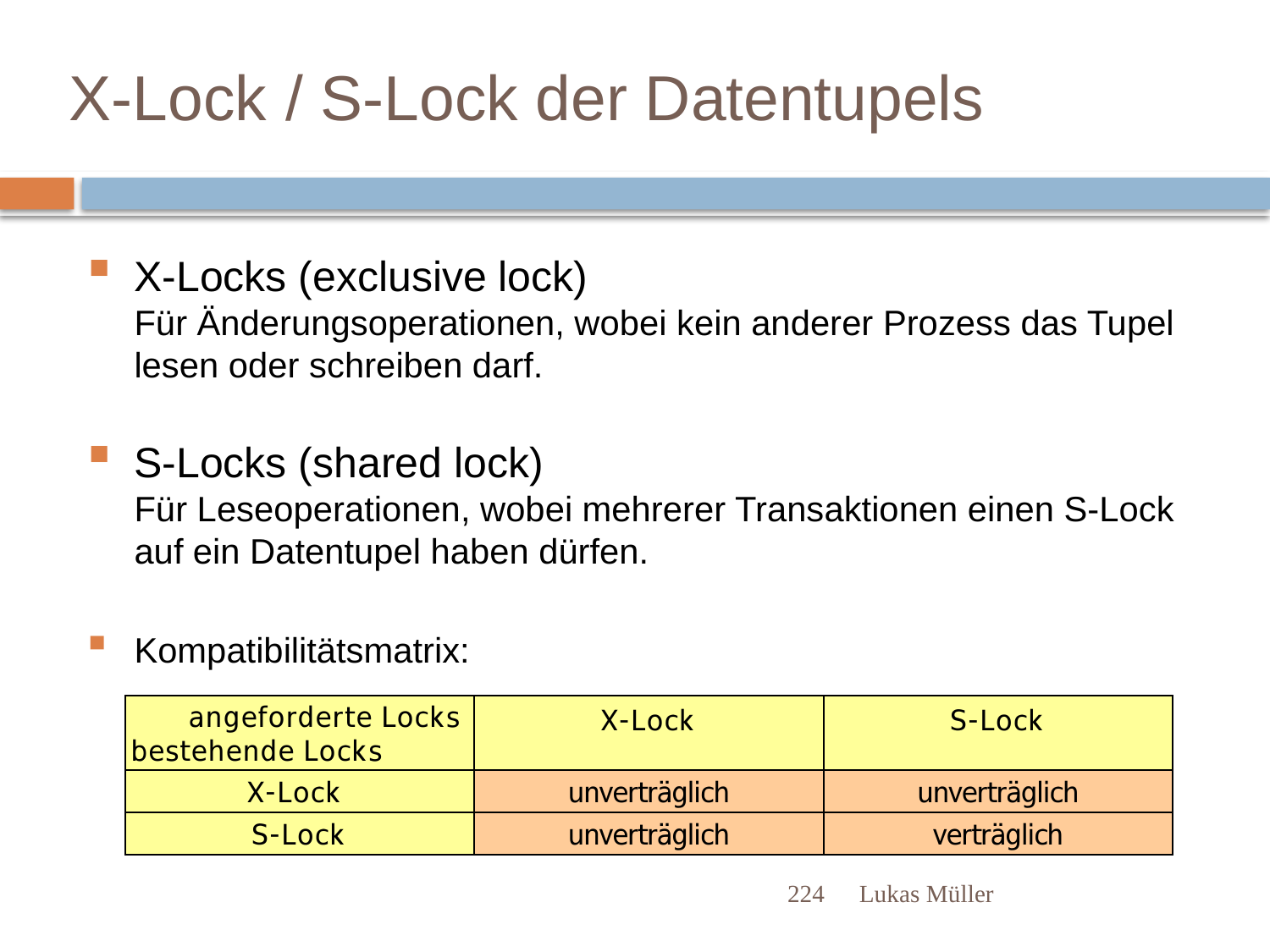

# X-Lock / S-Lock der Datentupels

X-Locks (exclusive lock)
Für Änderungsoperationen, wobei kein anderer Prozess das Tupel lesen oder schreiben darf.
S-Locks (shared lock)
Für Leseoperationen, wobei mehrerer Transaktionen einen S-Lock auf ein Datentupel haben dürfen.

Kompatibilitätsmatrix:
angeforderte Locks
bestehende Locks
X-Lock
S-Lock
X-Lock
unverträglich
unverträglich
S-Lock
unverträglich
verträglich
224
Lukas Müller